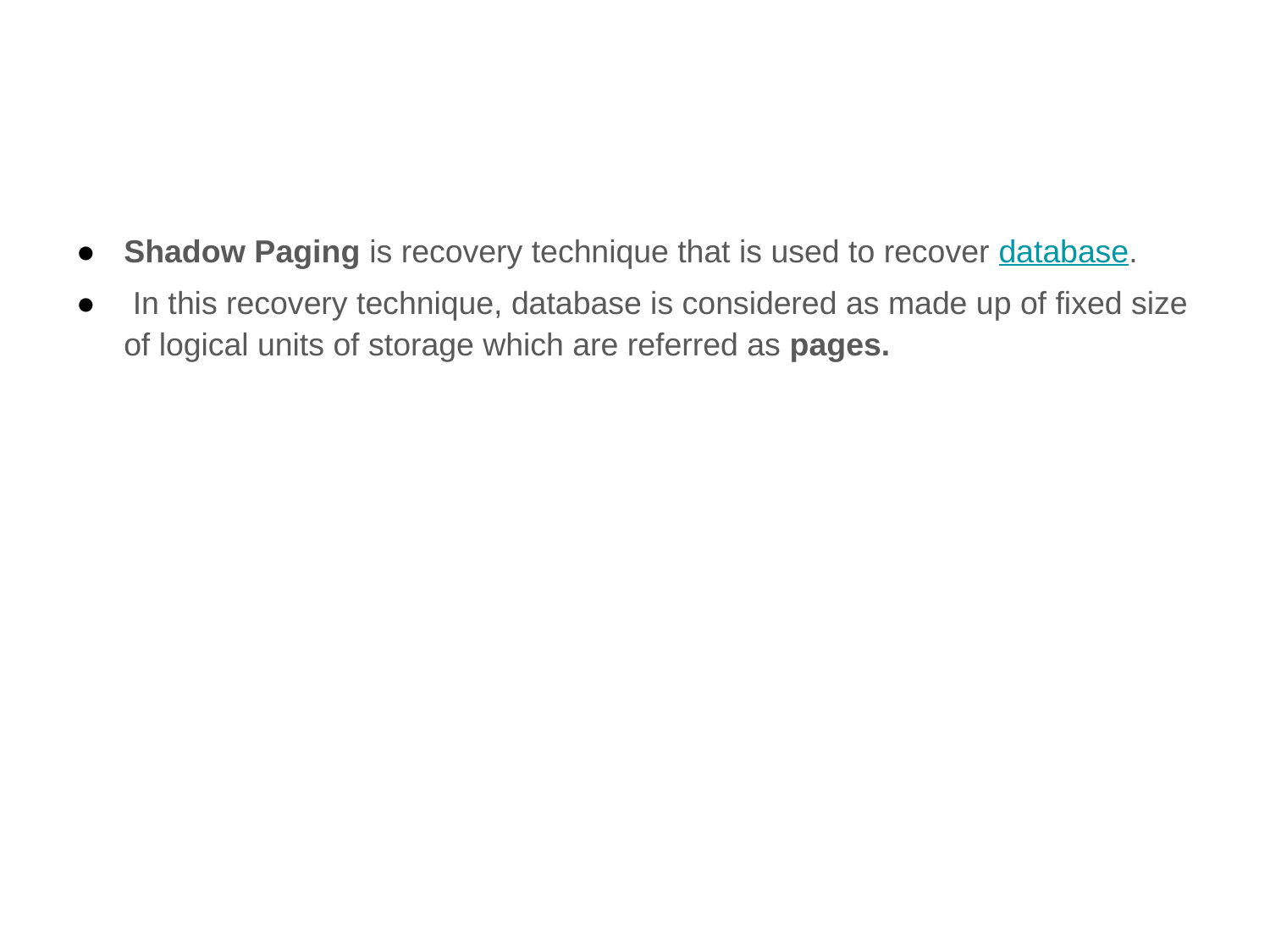

#
Shadow Paging is recovery technique that is used to recover database.
 In this recovery technique, database is considered as made up of fixed size of logical units of storage which are referred as pages.